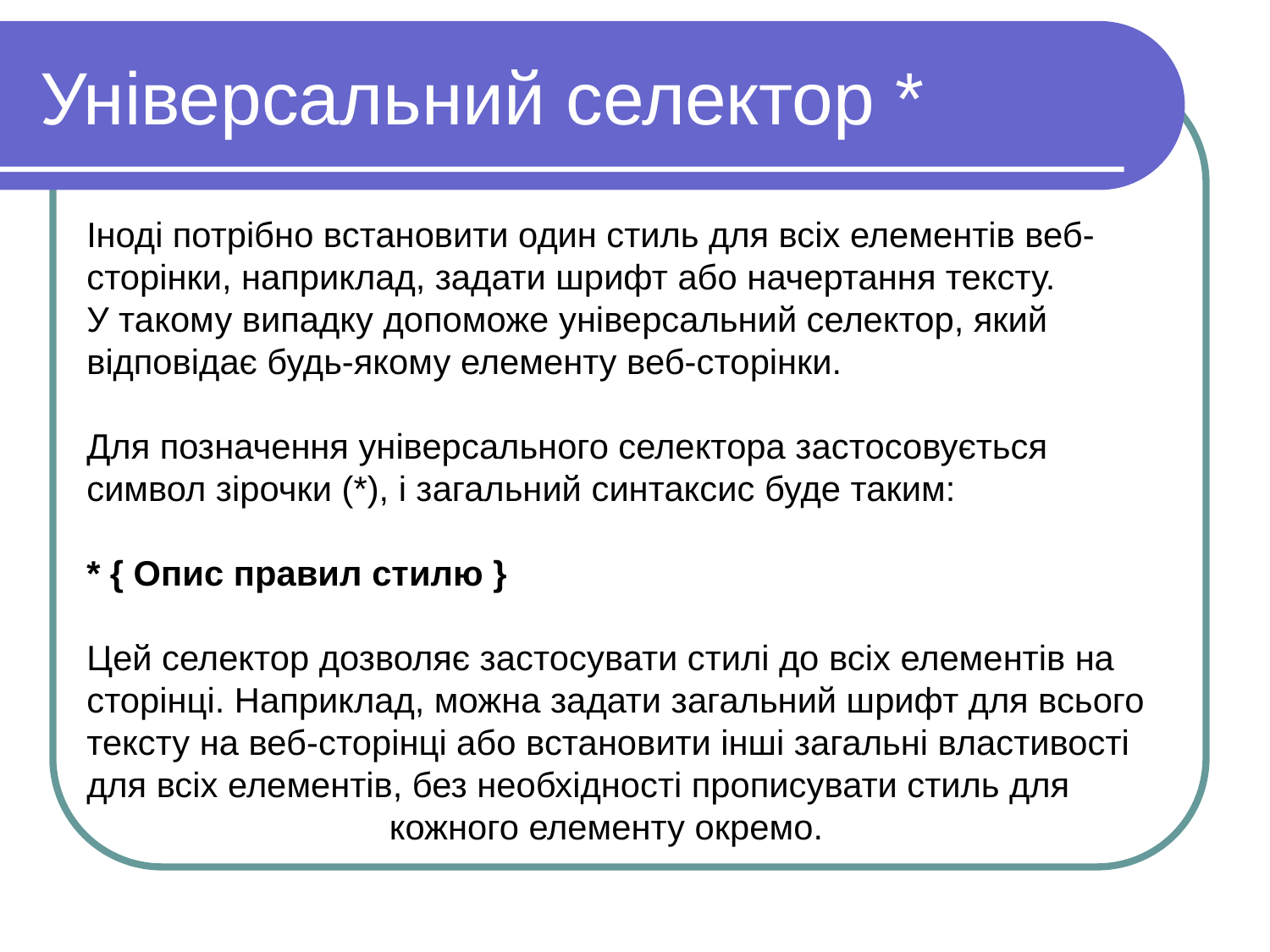

Унiверсальний селектор *
Іноді потрібно встановити один стиль для всіх елементів веб-сторінки, наприклад, задати шрифт або начертання тексту.           У такому випадку допоможе універсальний селектор, який відповідає будь-якому елементу веб-сторінки.

Для позначення універсального селектора застосовується символ зірочки (*), і загальний синтаксис буде таким:

* { Опис правил стилю }

Цей селектор дозволяє застосувати стилі до всіх елементів на сторінці. Наприклад, можна задати загальний шрифт для всього тексту на веб-сторінці або встановити інші загальні властивості для всіх елементів, без необхідності прописувати стиль для 			     кожного елементу окремо.